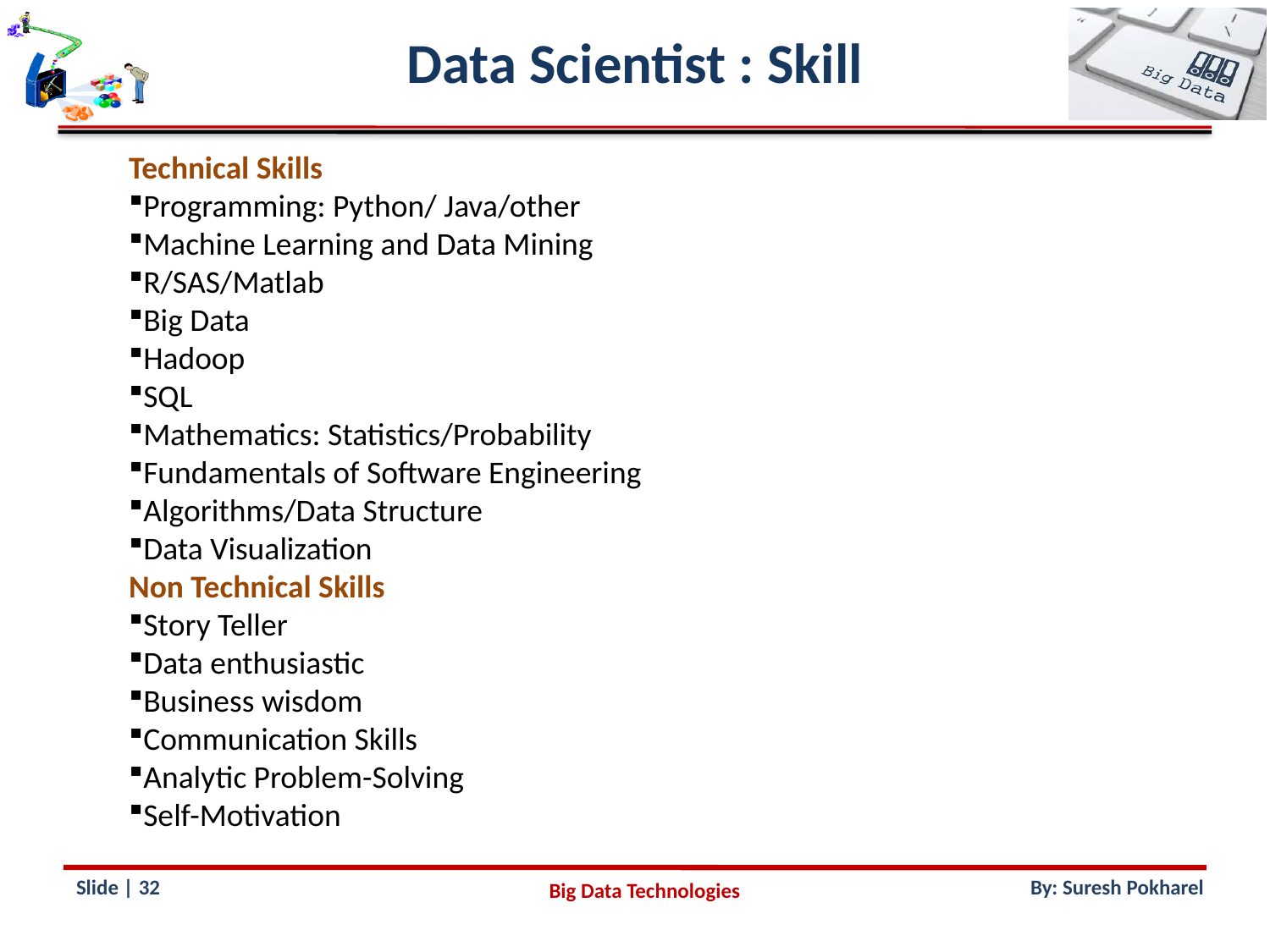

# Data Scientist : Skill
Technical Skills
Programming: Python/ Java/other
Machine Learning and Data Mining
R/SAS/Matlab
Big Data
Hadoop
SQL
Mathematics: Statistics/Probability
Fundamentals of Software Engineering
Algorithms/Data Structure
Data Visualization
Non Technical Skills
Story Teller
Data enthusiastic
Business wisdom
Communication Skills
Analytic Problem-Solving
Self-Motivation